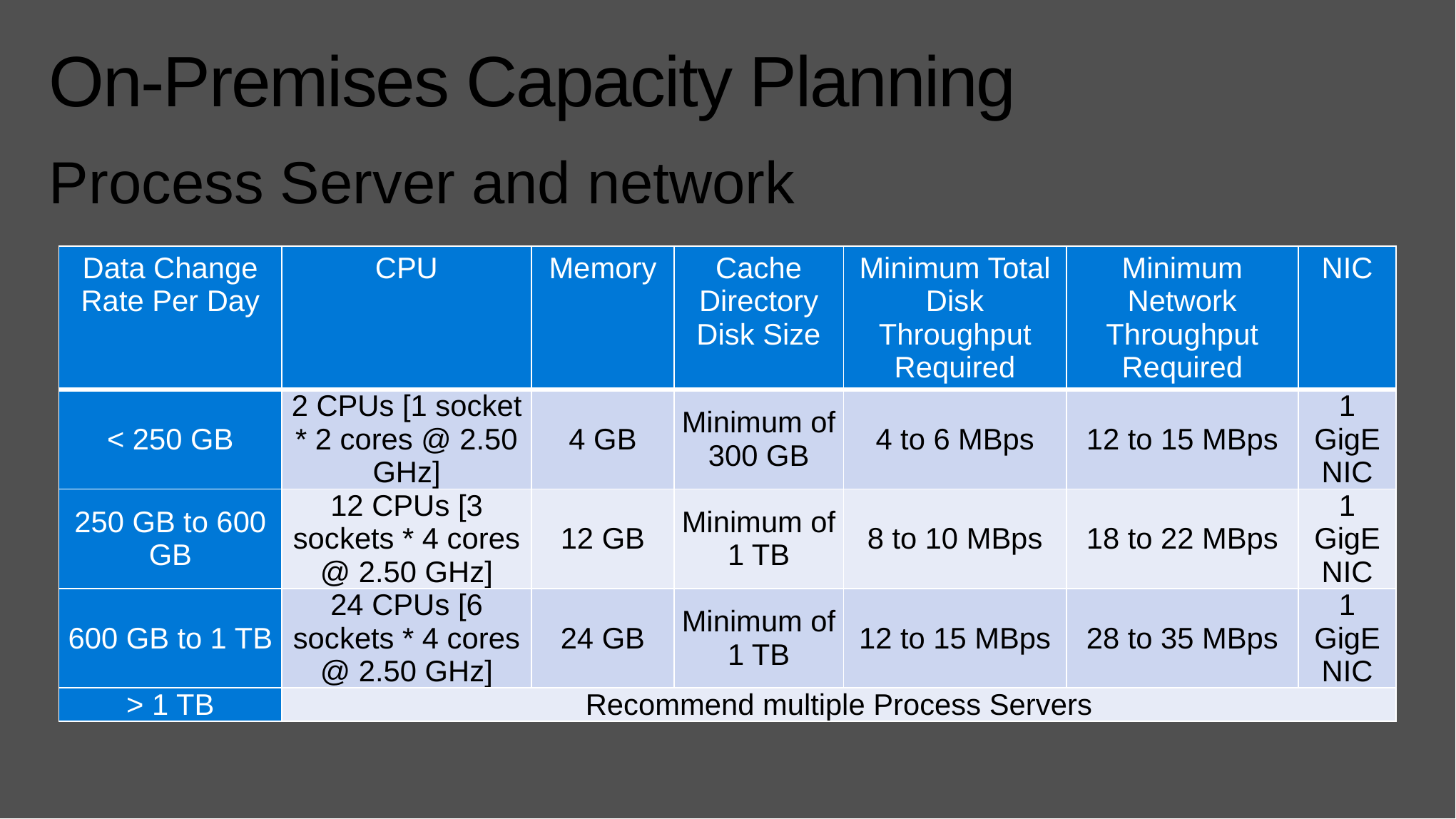

# On-Premises Capacity Planning
Process Server and network

| Data Change Rate Per Day | CPU | Memory | Cache Directory Disk Size | Minimum Total Disk Throughput Required | Minimum Network Throughput Required | NIC |
| --- | --- | --- | --- | --- | --- | --- |
| < 250 GB | 2 CPUs [1 socket \* 2 cores @ 2.50 GHz] | 4 GB | Minimum of 300 GB | 4 to 6 MBps | 12 to 15 MBps | 1 GigE NIC |
| 250 GB to 600 GB | 12 CPUs [3 sockets \* 4 cores @ 2.50 GHz] | 12 GB | Minimum of 1 TB | 8 to 10 MBps | 18 to 22 MBps | 1 GigE NIC |
| 600 GB to 1 TB | 24 CPUs [6 sockets \* 4 cores @ 2.50 GHz] | 24 GB | Minimum of 1 TB | 12 to 15 MBps | 28 to 35 MBps | 1 GigE NIC |
| > 1 TB | Recommend multiple Process Servers |  |  |  |  |  |